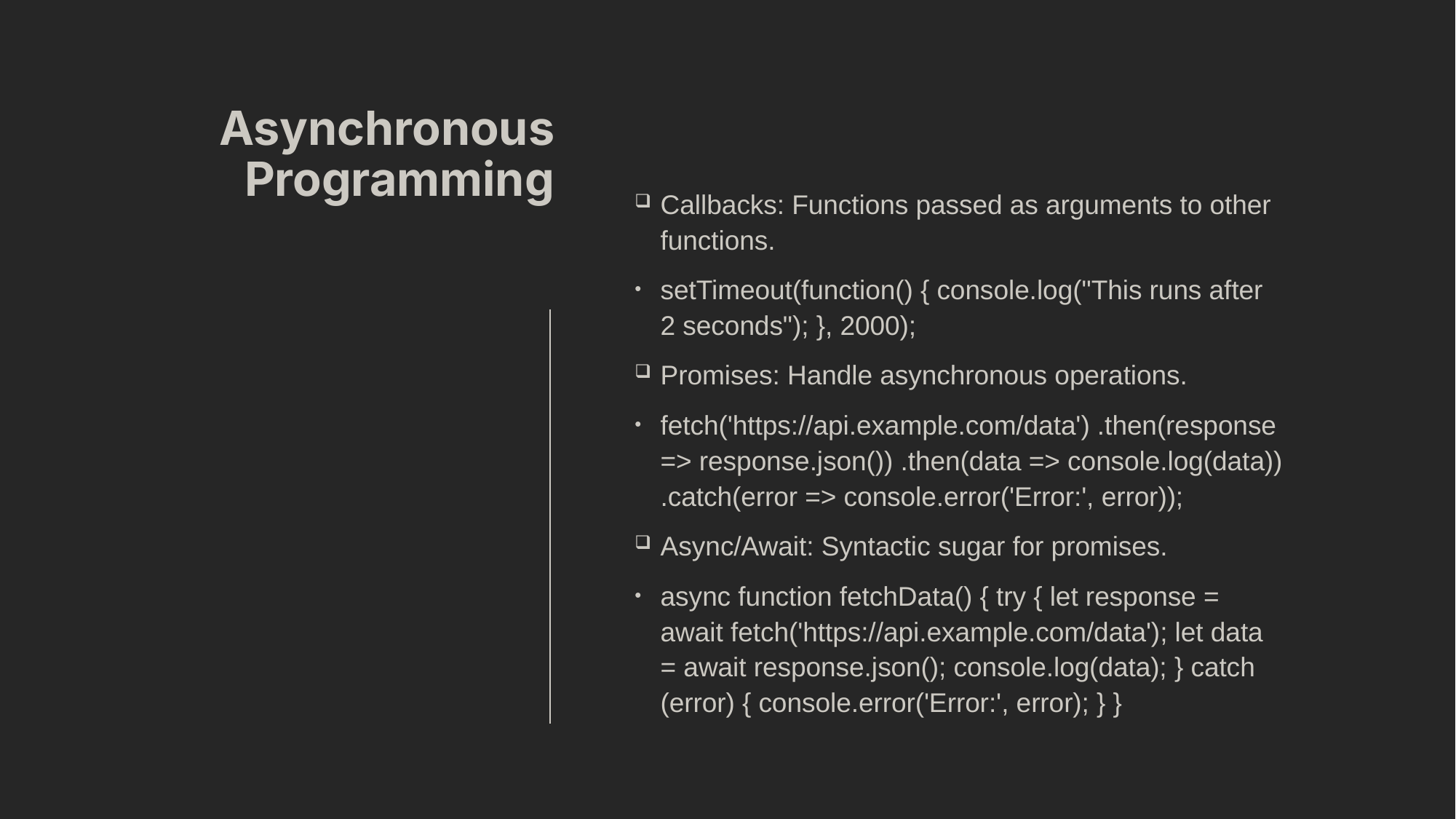

# Asynchronous Programming
Callbacks: Functions passed as arguments to other functions.
setTimeout(function() { console.log("This runs after 2 seconds"); }, 2000);
Promises: Handle asynchronous operations.
fetch('https://api.example.com/data') .then(response => response.json()) .then(data => console.log(data)) .catch(error => console.error('Error:', error));
Async/Await: Syntactic sugar for promises.
async function fetchData() { try { let response = await fetch('https://api.example.com/data'); let data = await response.json(); console.log(data); } catch (error) { console.error('Error:', error); } }